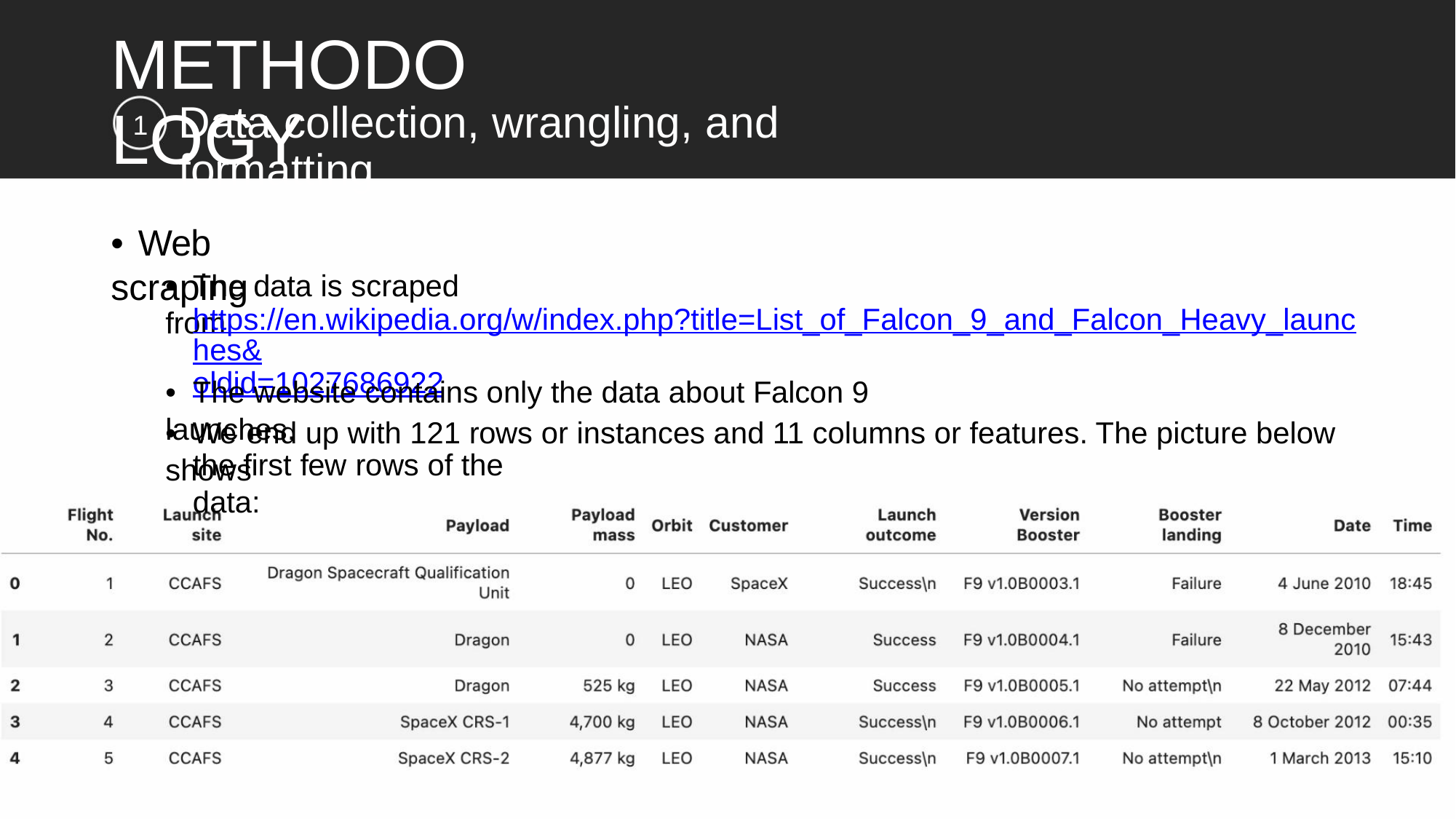

METHODOLOGY
Data collection, wrangling, and formatting
1
• Web scraping
• The data is scraped from
https://en.wikipedia.org/w/index.php?title=List_of_Falcon_9_and_Falcon_Heavy_launches&
oldid=1027686922
• The website contains only the data about Falcon 9 launches.
• We end up with 121 rows or instances and 11 columns or features. The picture below shows
the first few rows of the data: